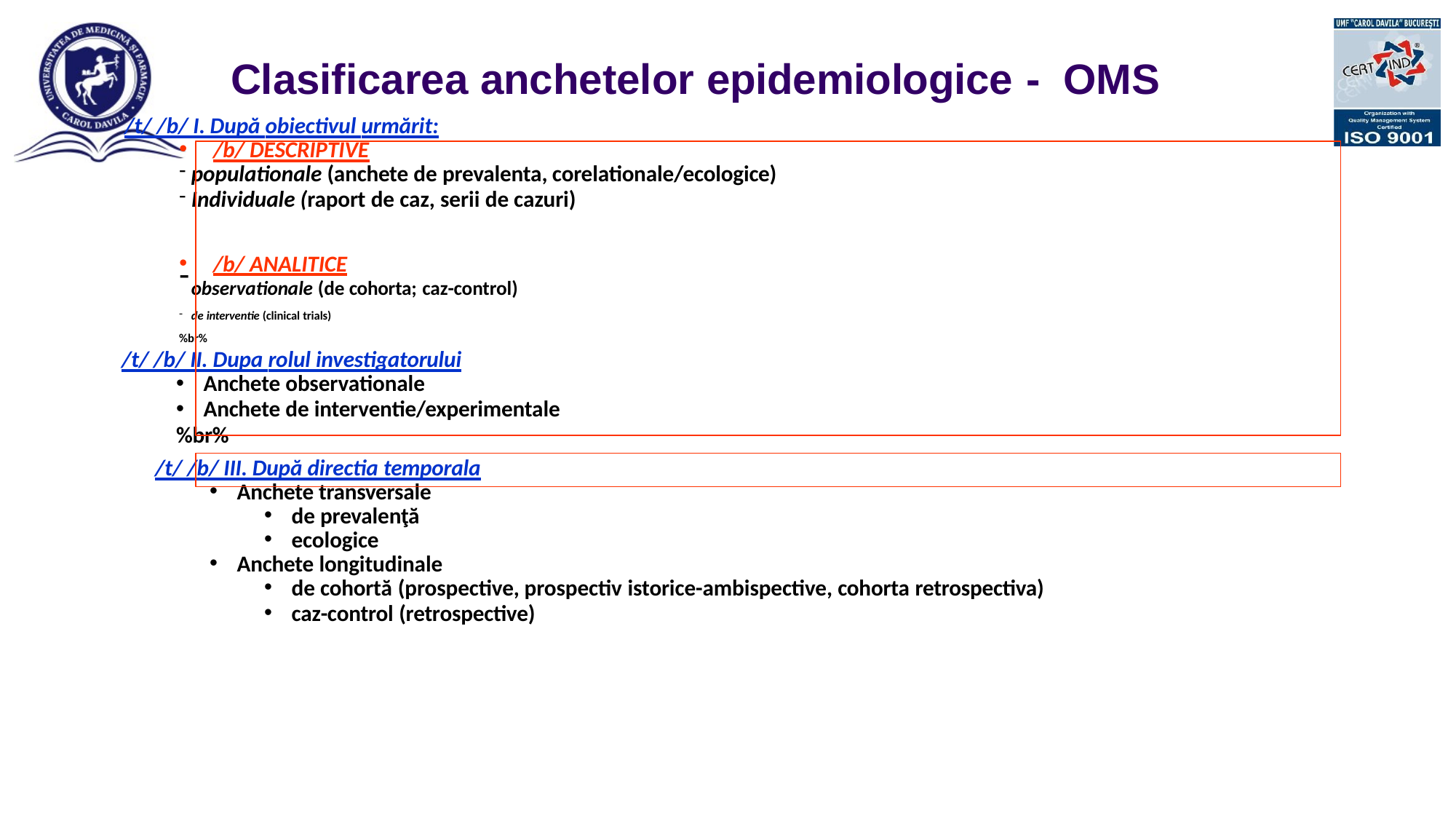

# Clasificarea anchetelor epidemiologice -  OMS
/t/ /b/ I. După obiectivul urmărit:
/b/ DESCRIPTIVE
populationale (anchete de prevalenta, corelationale/ecologice)
Individuale (raport de caz, serii de cazuri)

/b/ ANALITICE
observationale (de cohorta; caz-control)
de interventie (clinical trials)
%br%
/t/ /b/ II. Dupa rolul investigatorului
Anchete observationale
Anchete de interventie/experimentale
%br%
/t/ /b/ III. După directia temporala
Anchete transversale
de prevalenţă
ecologice
Anchete longitudinale
de cohortă (prospective, prospectiv istorice-ambispective, cohorta retrospectiva)
caz-control (retrospective)